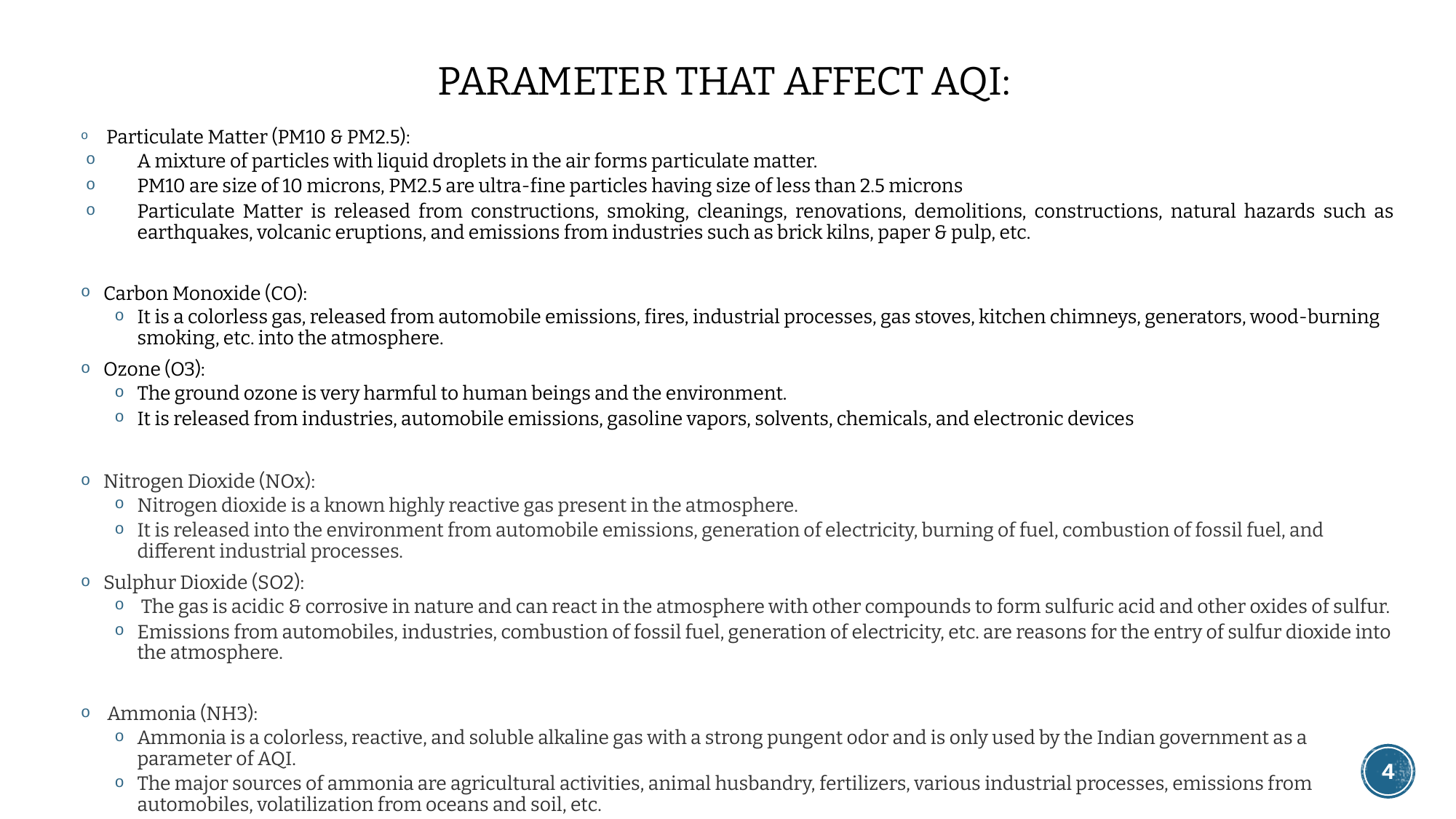

# Parameter that affect AQI:
 Particulate Matter (PM10 & PM2.5):
A mixture of particles with liquid droplets in the air forms particulate matter.
PM10 are size of 10 microns, PM2.5 are ultra-fine particles having size of less than 2.5 microns
Particulate Matter is released from constructions, smoking, cleanings, renovations, demolitions, constructions, natural hazards such as earthquakes, volcanic eruptions, and emissions from industries such as brick kilns, paper & pulp, etc.

Carbon Monoxide (CO):
It is a colorless gas, released from automobile emissions, fires, industrial processes, gas stoves, kitchen chimneys, generators, wood-burning smoking, etc. into the atmosphere.
Ozone (O3):
The ground ozone is very harmful to human beings and the environment.
It is released from industries, automobile emissions, gasoline vapors, solvents, chemicals, and electronic devices

Nitrogen Dioxide (NOx):
Nitrogen dioxide is a known highly reactive gas present in the atmosphere.
It is released into the environment from automobile emissions, generation of electricity, burning of fuel, combustion of fossil fuel, and different industrial processes.
Sulphur Dioxide (SO2):
 The gas is acidic & corrosive in nature and can react in the atmosphere with other compounds to form sulfuric acid and other oxides of sulfur.
Emissions from automobiles, industries, combustion of fossil fuel, generation of electricity, etc. are reasons for the entry of sulfur dioxide into the atmosphere.

 Ammonia (NH3):
Ammonia is a colorless, reactive, and soluble alkaline gas with a strong pungent odor and is only used by the Indian government as a parameter of AQI.
The major sources of ammonia are agricultural activities, animal husbandry, fertilizers, various industrial processes, emissions from automobiles, volatilization from oceans and soil, etc.
4